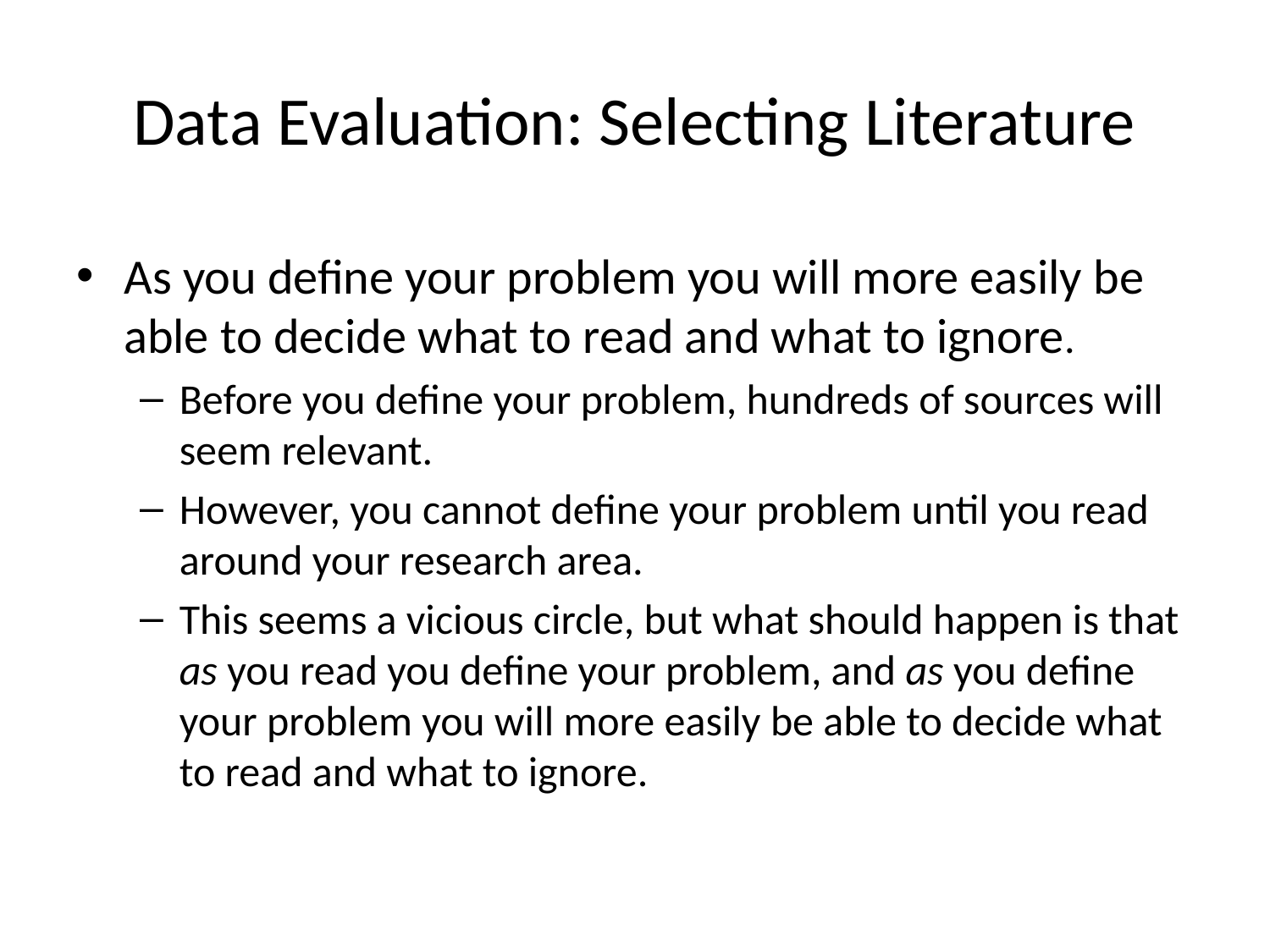

# Data Evaluation: Selecting Literature

As you define your problem you will more easily be able to decide what to read and what to ignore.
Before you define your problem, hundreds of sources will seem relevant.
However, you cannot define your problem until you read around your research area.
This seems a vicious circle, but what should happen is that as you read you define your problem, and as you define your problem you will more easily be able to decide what to read and what to ignore.